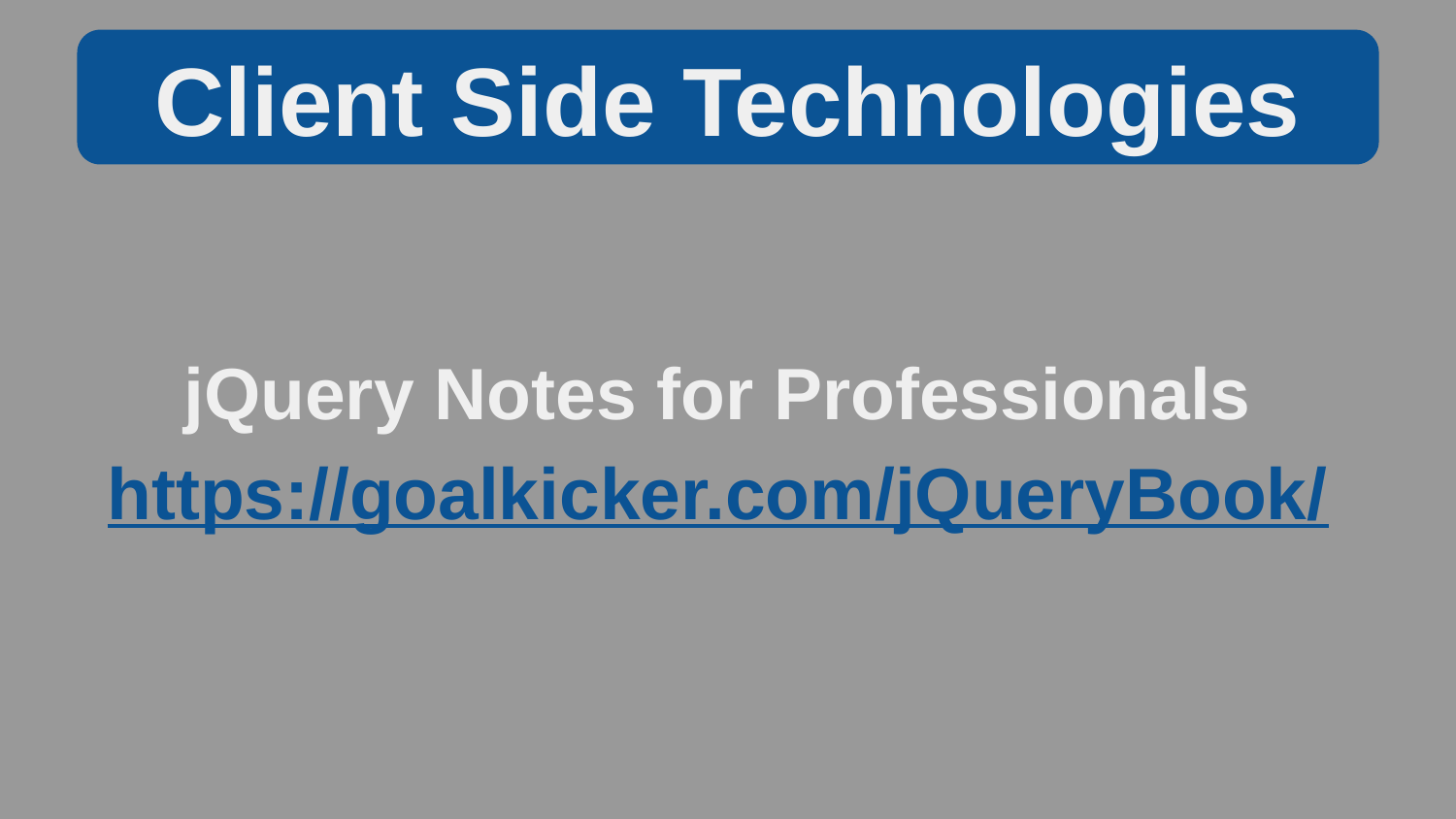

Client Side Technologies

jQuery Notes for Professionals
https://goalkicker.com/jQueryBook/